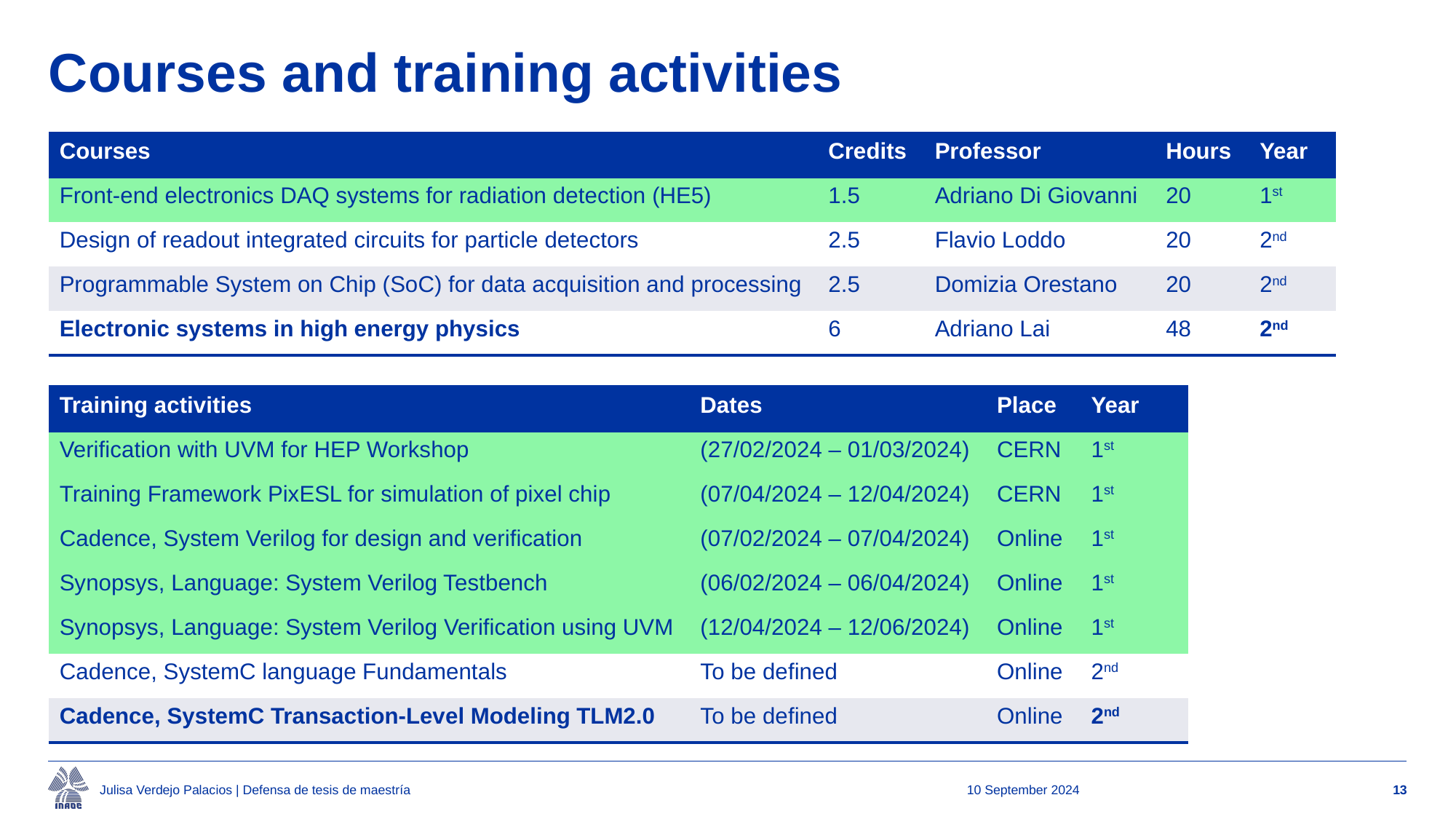

# Courses and training activities
| Courses | Credits | Professor | Hours | Year |
| --- | --- | --- | --- | --- |
| Front-end electronics DAQ systems for radiation detection (HE5) | 1.5 | Adriano Di Giovanni | 20 | 1st |
| Design of readout integrated circuits for particle detectors | 2.5 | Flavio Loddo | 20 | 2nd |
| Programmable System on Chip (SoC) for data acquisition and processing | 2.5 | Domizia Orestano | 20 | 2nd |
| Electronic systems in high energy physics | 6 | Adriano Lai | 48 | 2nd |
| Training activities | Dates | Place | Year |
| --- | --- | --- | --- |
| Verification with UVM for HEP Workshop | (27/02/2024 – 01/03/2024) | CERN | 1st |
| Training Framework PixESL for simulation of pixel chip | (07/04/2024 – 12/04/2024) | CERN | 1st |
| Cadence, System Verilog for design and verification | (07/02/2024 – 07/04/2024) | Online | 1st |
| Synopsys, Language: System Verilog Testbench | (06/02/2024 – 06/04/2024) | Online | 1st |
| Synopsys, Language: System Verilog Verification using UVM | (12/04/2024 – 12/06/2024) | Online | 1st |
| Cadence, SystemC language Fundamentals | To be defined | Online | 2nd |
| Cadence, SystemC Transaction-Level Modeling TLM2.0 | To be defined | Online | 2nd |
Julisa Verdejo Palacios | Defensa de tesis de maestría
10 September 2024
13